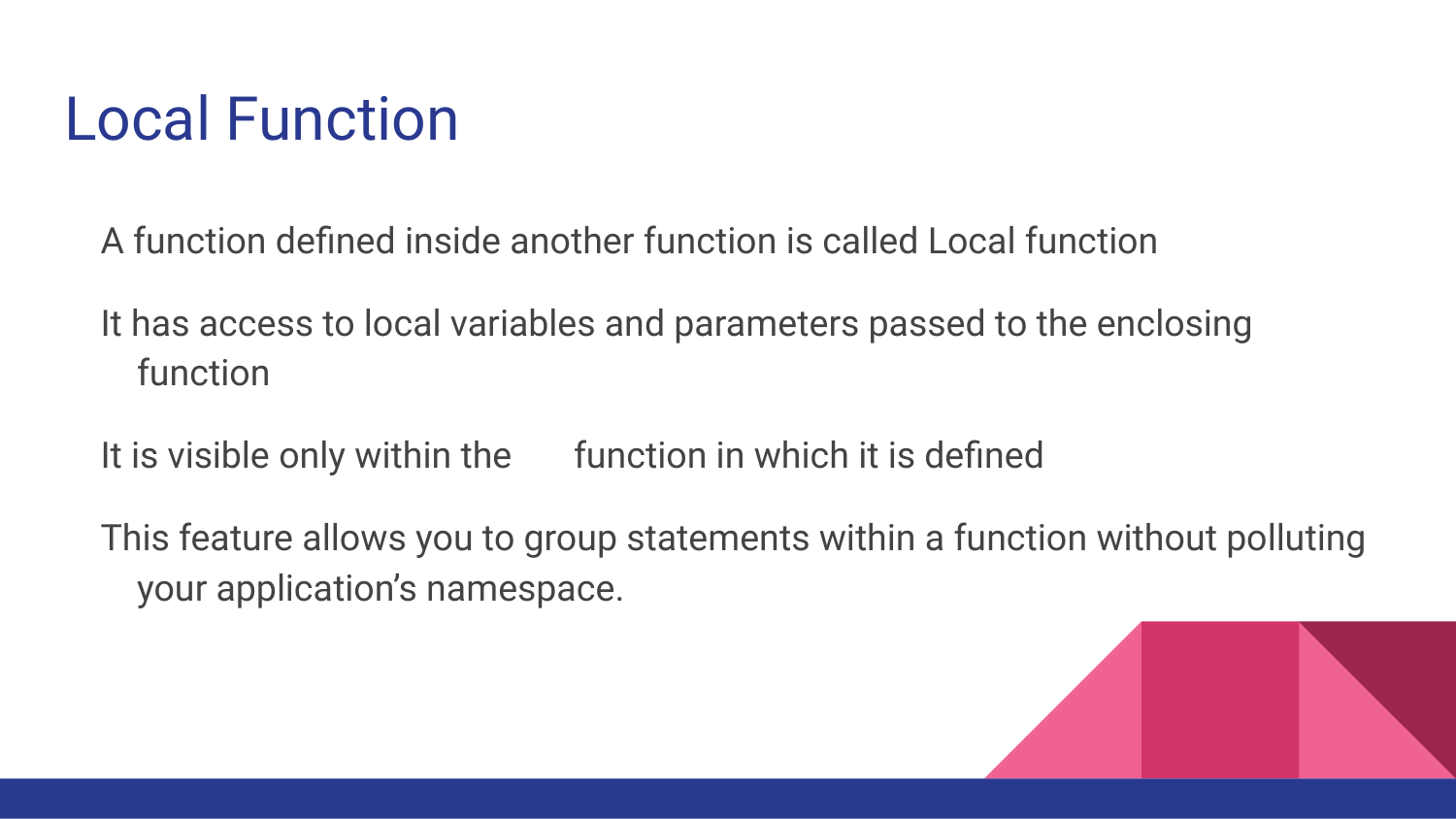

# Local Function
A function defined inside another function is called Local function
It has access to local variables and parameters passed to the enclosing function
It is visible only within the 	function in which it is defined
This feature allows you to group statements within a function without polluting your application’s namespace.